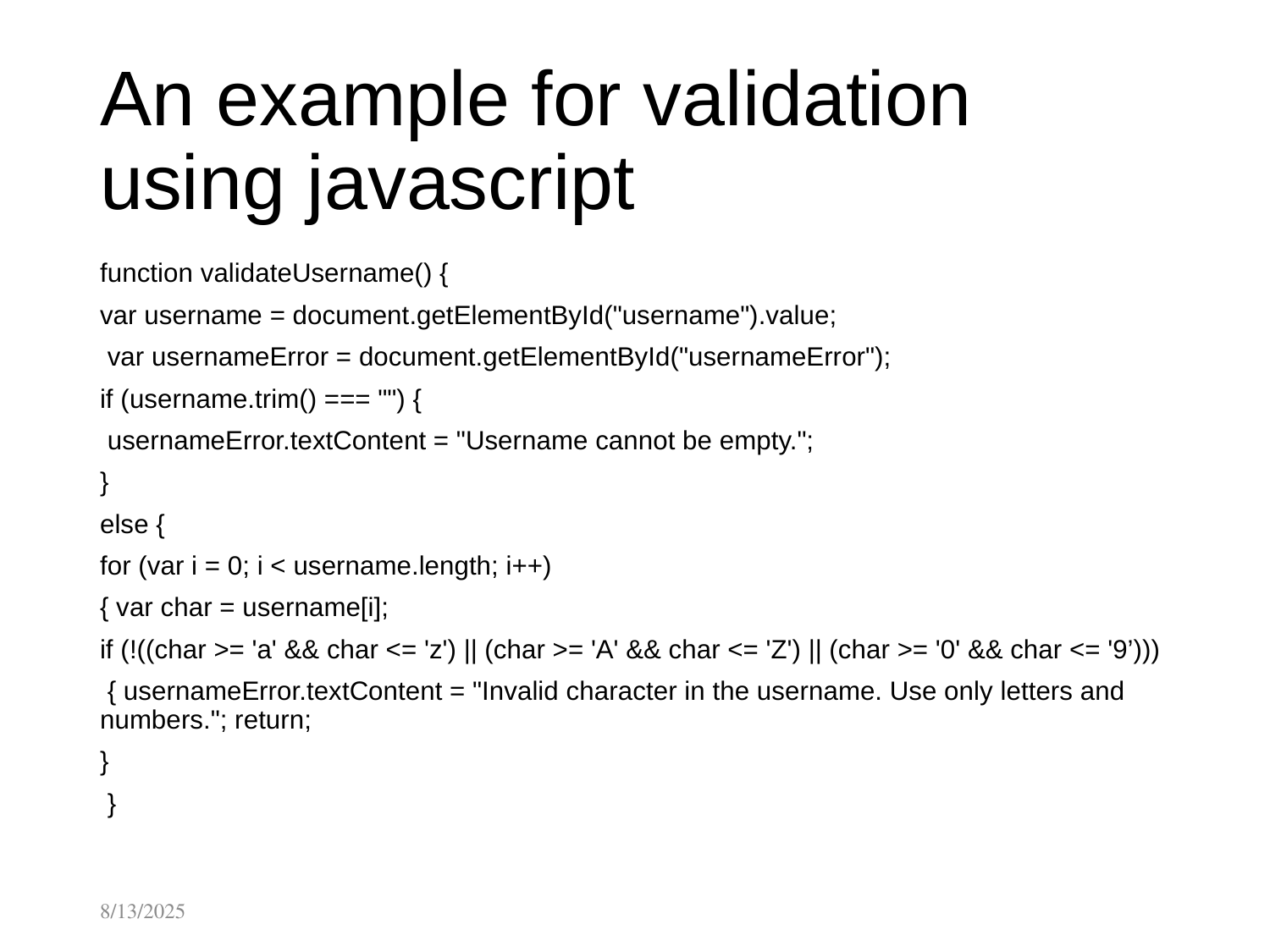

# An example for validation using javascript
function validateUsername() {
var username = document.getElementById("username").value;
 var usernameError = document.getElementById("usernameError");
if (username.trim() === "") {
 usernameError.textContent = "Username cannot be empty.";
}
else {
for (var i = 0; i < username.length; i++)
{ var char = username[i];
if (!((char >= 'a' && char <= 'z') || (char >= 'A' && char <= 'Z') || (char >= '0' && char <= '9’)))
 { usernameError.textContent = "Invalid character in the username. Use only letters and numbers."; return;
}
 }
8/13/2025